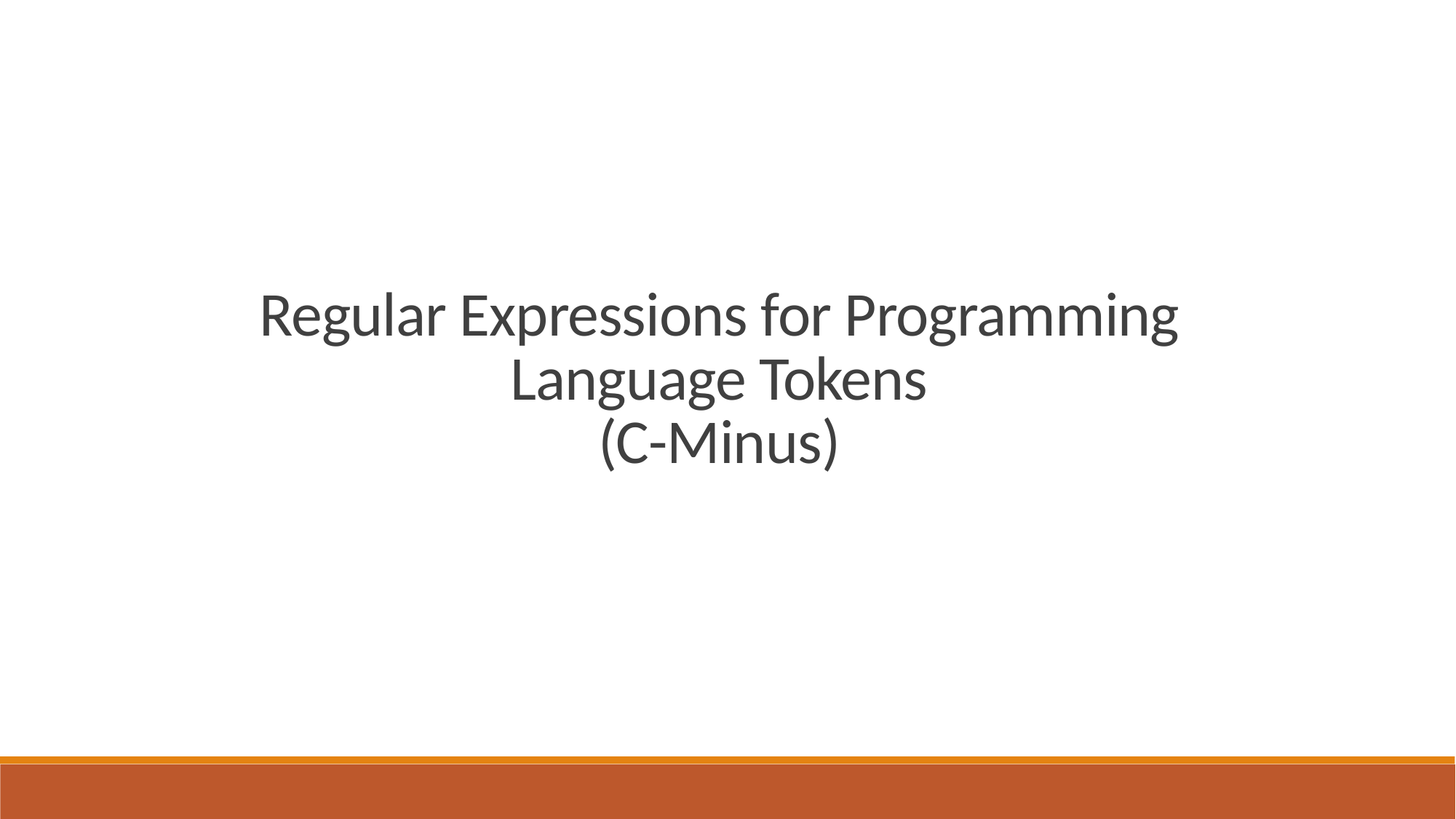

Regular Expressions for Programming Language Tokens
(C-Minus)